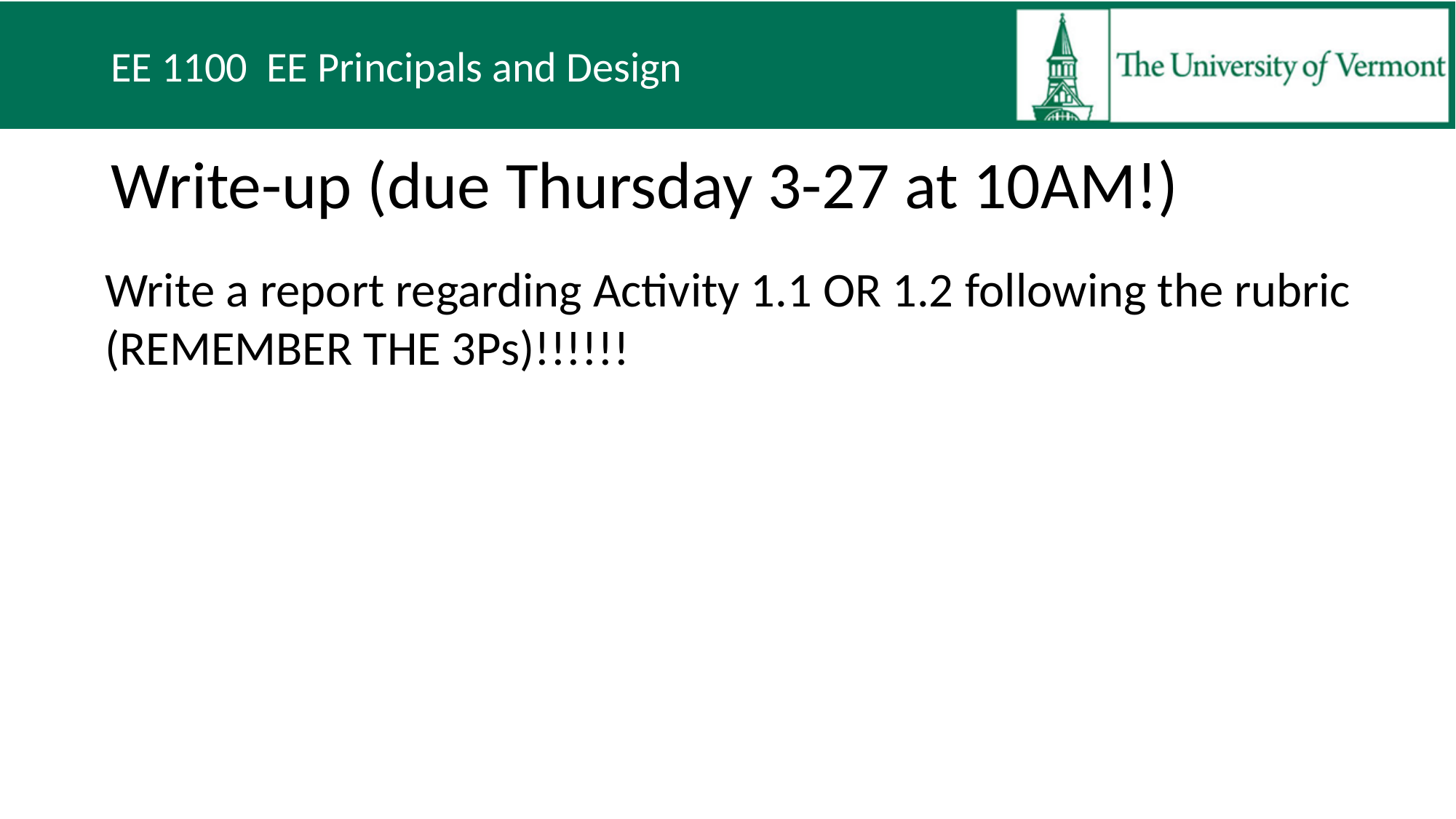

# Write-up (due Thursday 3-27 at 10AM!)
Write a report regarding Activity 1.1 OR 1.2 following the rubric (REMEMBER THE 3Ps)!!!!!!